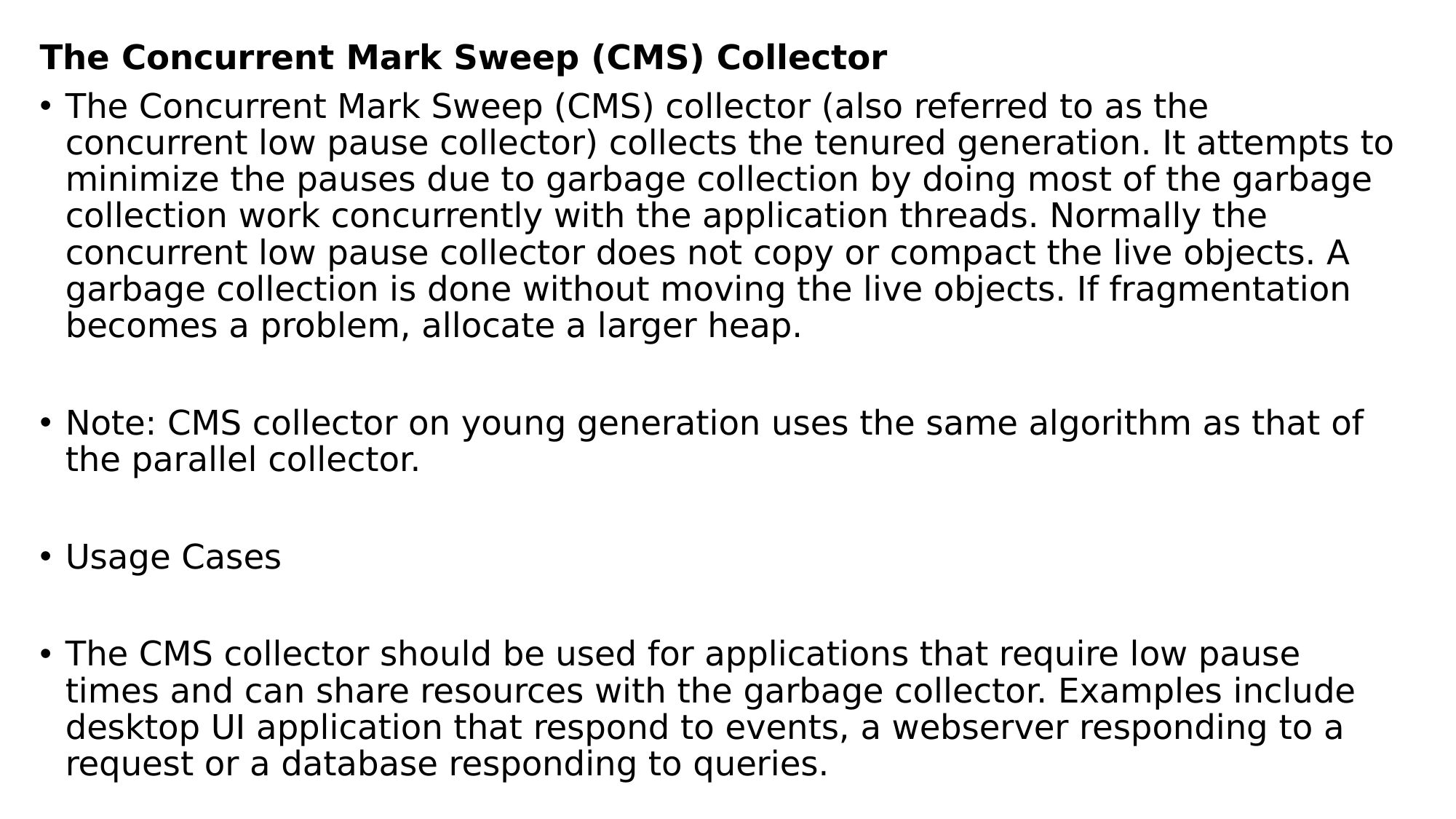

The Concurrent Mark Sweep (CMS) Collector
The Concurrent Mark Sweep (CMS) collector (also referred to as the concurrent low pause collector) collects the tenured generation. It attempts to minimize the pauses due to garbage collection by doing most of the garbage collection work concurrently with the application threads. Normally the concurrent low pause collector does not copy or compact the live objects. A garbage collection is done without moving the live objects. If fragmentation becomes a problem, allocate a larger heap.

Note: CMS collector on young generation uses the same algorithm as that of the parallel collector.

Usage Cases

The CMS collector should be used for applications that require low pause times and can share resources with the garbage collector. Examples include desktop UI application that respond to events, a webserver responding to a request or a database responding to queries.